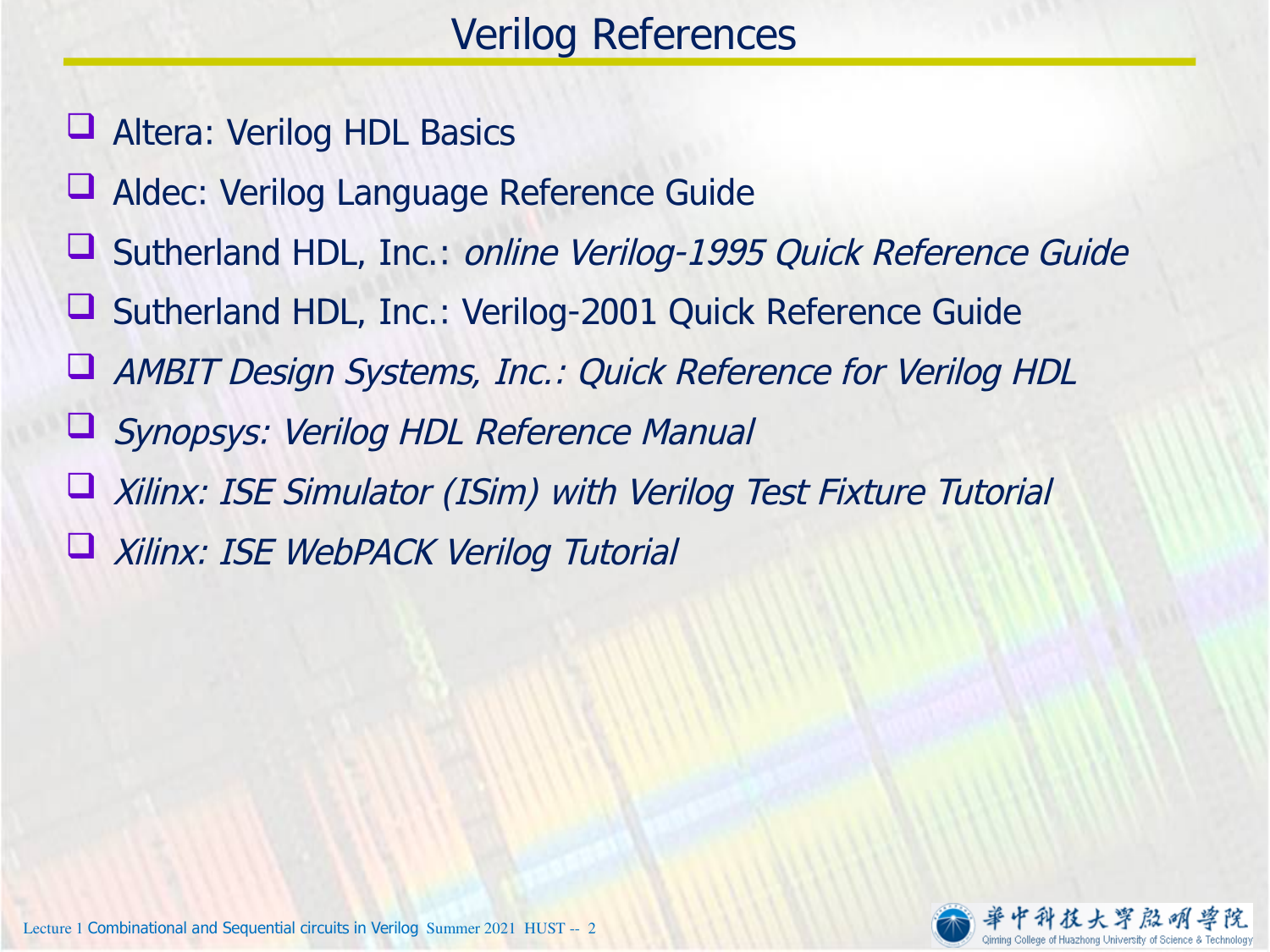

# Verilog References
Altera: Verilog HDL Basics
Aldec: Verilog Language Reference Guide
Sutherland HDL, Inc.: online Verilog-1995 Quick Reference Guide
Sutherland HDL, Inc.: Verilog-2001 Quick Reference Guide
AMBIT Design Systems, Inc.: Quick Reference for Verilog HDL
Synopsys: Verilog HDL Reference Manual
Xilinx: ISE Simulator (ISim) with Verilog Test Fixture Tutorial
Xilinx: ISE WebPACK Verilog Tutorial